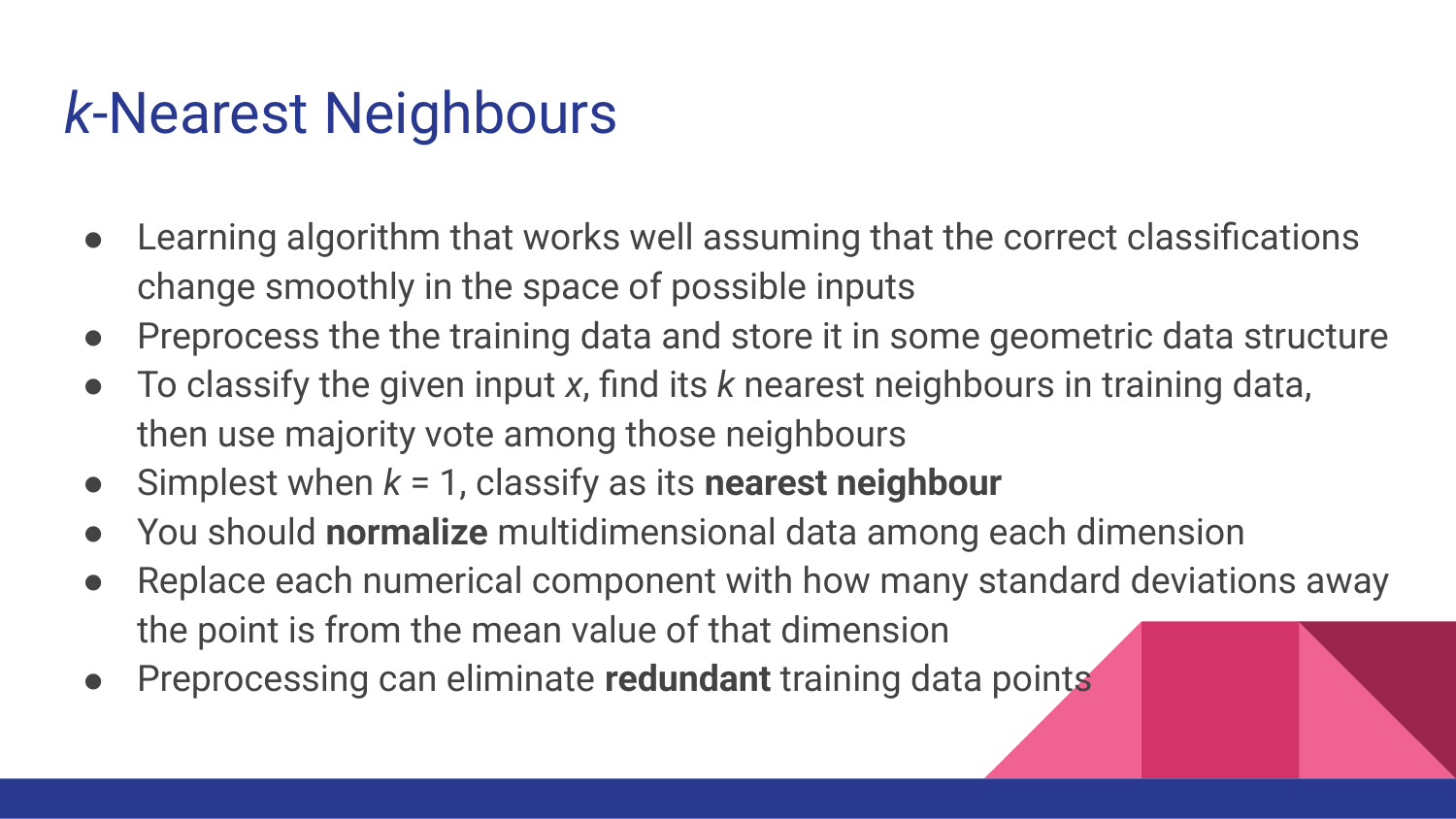

# k-Nearest Neighbours
Learning algorithm that works well assuming that the correct classifications change smoothly in the space of possible inputs
Preprocess the the training data and store it in some geometric data structure
To classify the given input x, find its k nearest neighbours in training data, then use majority vote among those neighbours
Simplest when k = 1, classify as its nearest neighbour
You should normalize multidimensional data among each dimension
Replace each numerical component with how many standard deviations away the point is from the mean value of that dimension
Preprocessing can eliminate redundant training data points